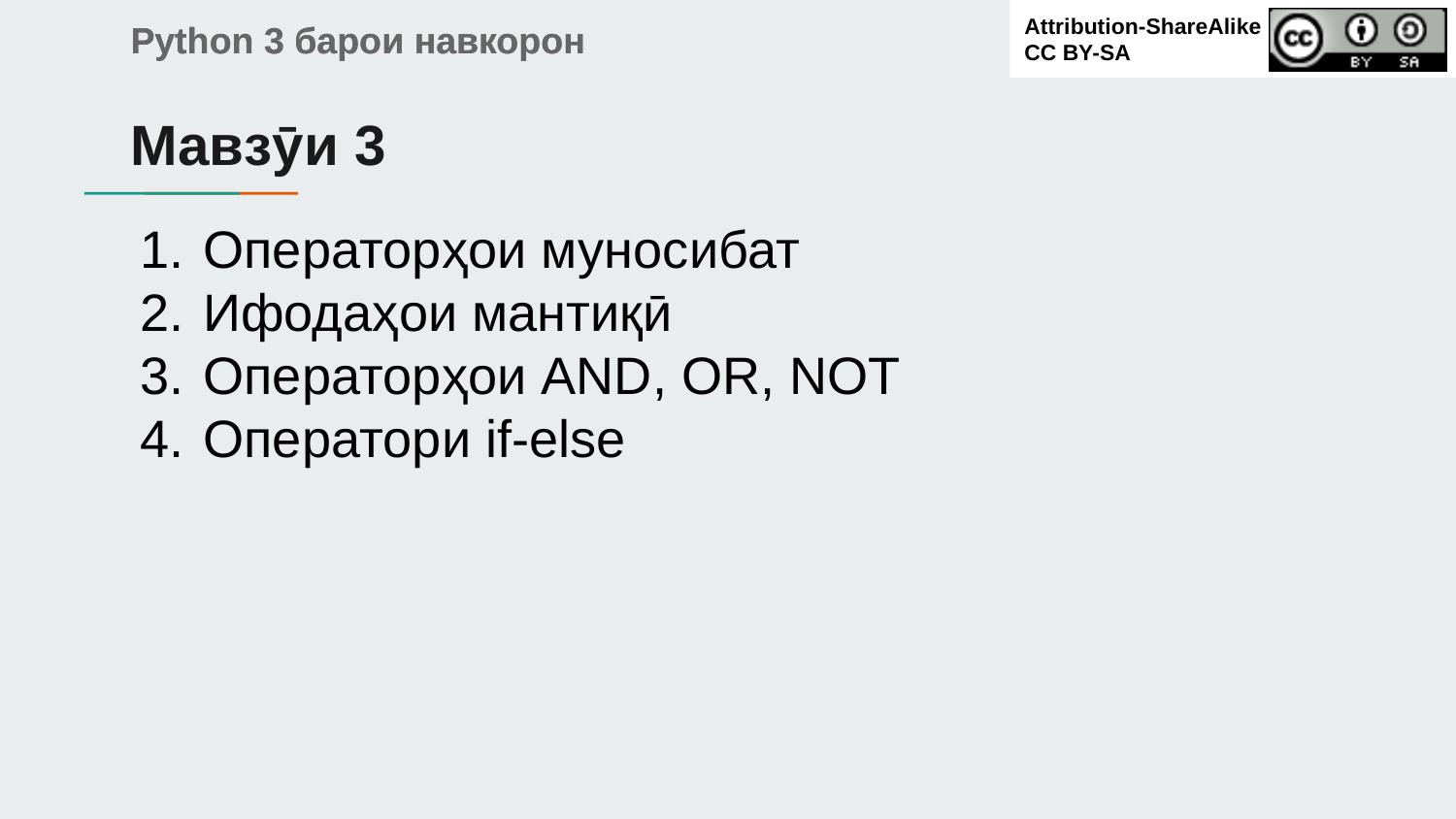

Мавзӯи 3
# Операторҳои муносибат
Ифодаҳои мантиқӣ
Операторҳои AND, OR, NOT
Оператори if-else